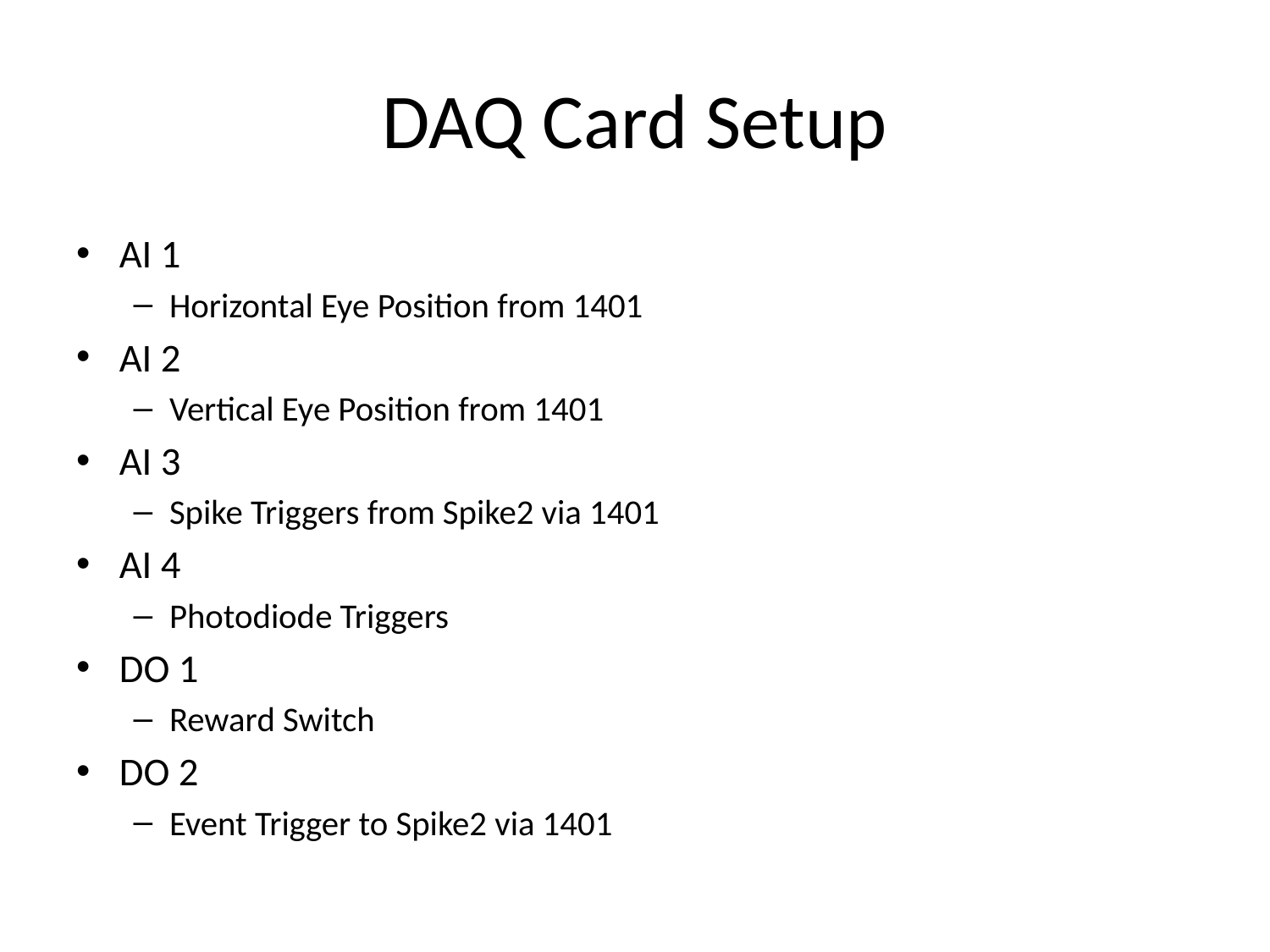

# DAQ Card Setup
AI 1
Horizontal Eye Position from 1401
AI 2
Vertical Eye Position from 1401
AI 3
Spike Triggers from Spike2 via 1401
AI 4
Photodiode Triggers
DO 1
Reward Switch
DO 2
Event Trigger to Spike2 via 1401